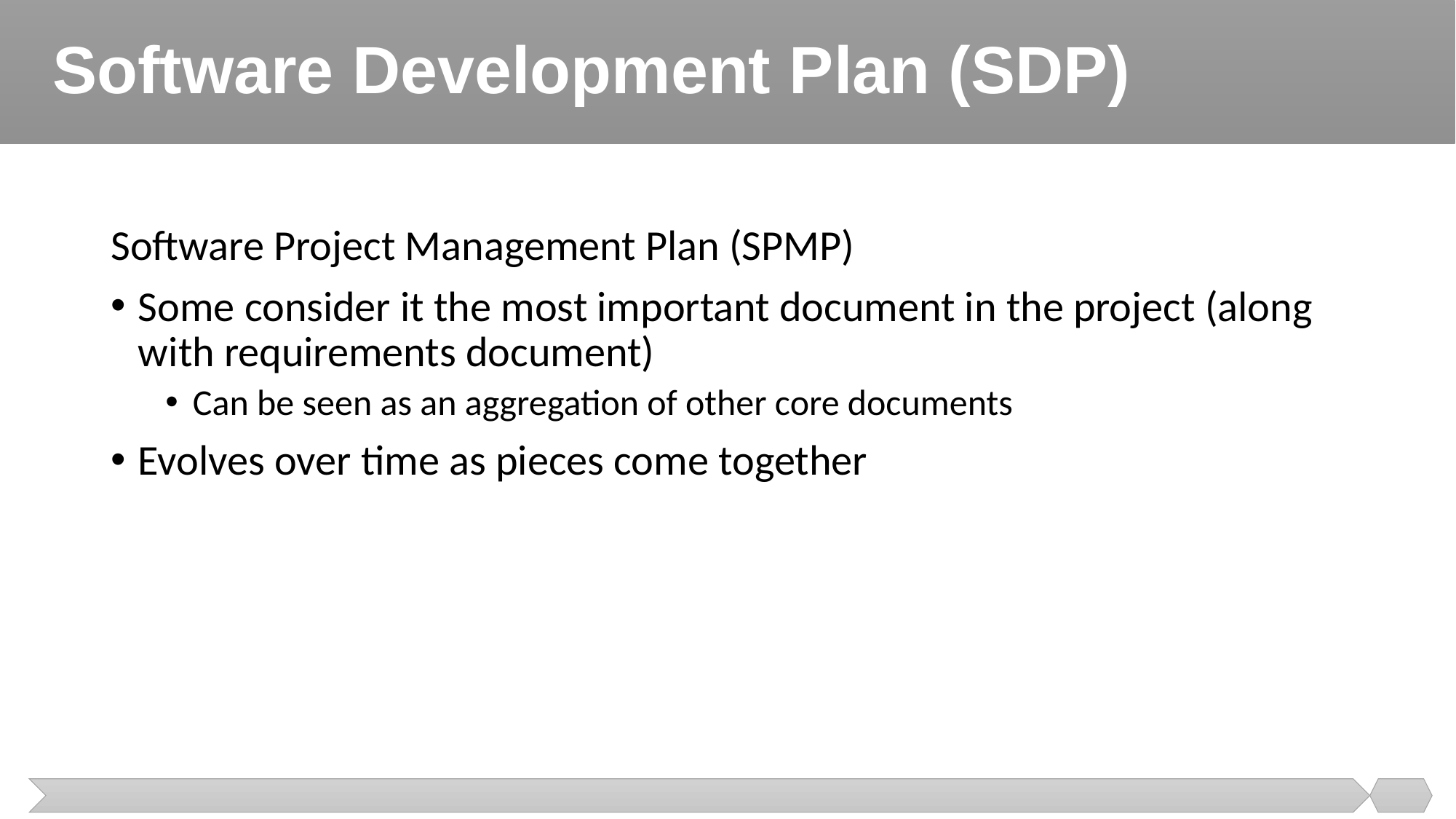

# Software Development Plan (SDP)
Software Project Management Plan (SPMP)
Some consider it the most important document in the project (along with requirements document)
Can be seen as an aggregation of other core documents
Evolves over time as pieces come together